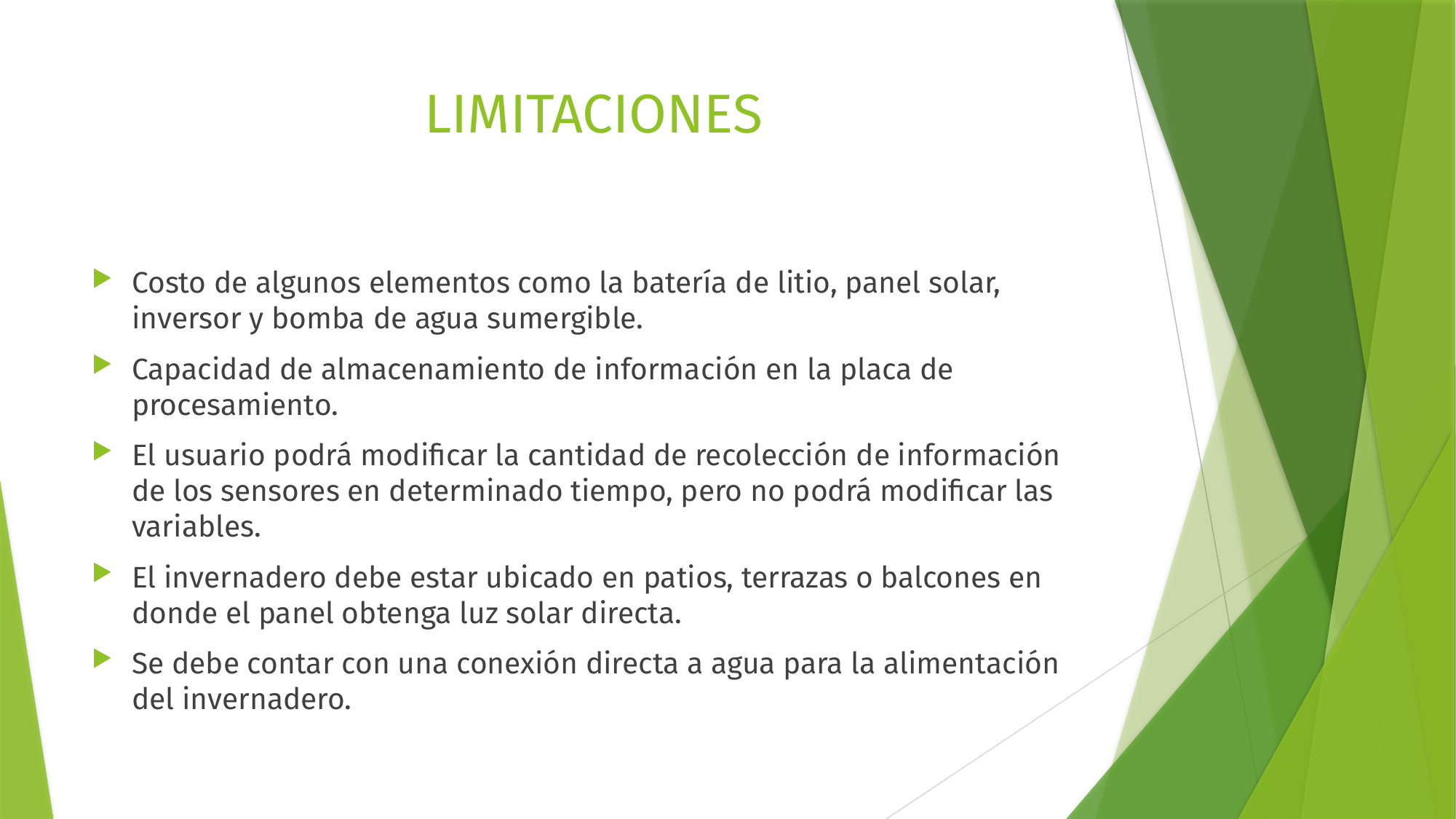

# LIMITACIONES
Costo de algunos elementos como la batería de litio, panel solar, inversor y bomba de agua sumergible.
Capacidad de almacenamiento de información en la placa de procesamiento.
El usuario podrá modificar la cantidad de recolección de información de los sensores en determinado tiempo, pero no podrá modificar las variables.
El invernadero debe estar ubicado en patios, terrazas o balcones en donde el panel obtenga luz solar directa.
Se debe contar con una conexión directa a agua para la alimentación del invernadero.